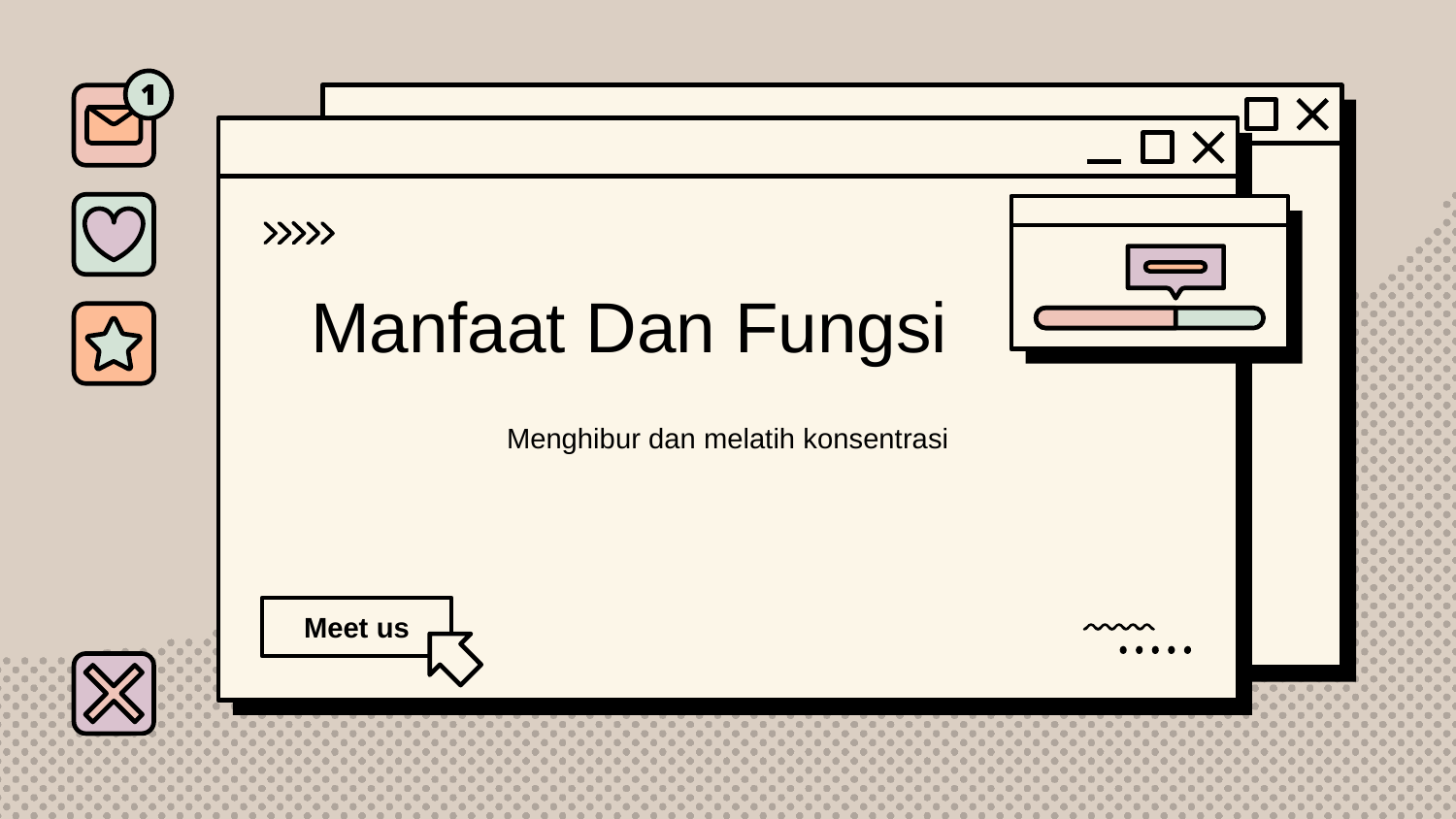

# Manfaat Dan Fungsi

Menghibur dan melatih konsentrasi
Meet us